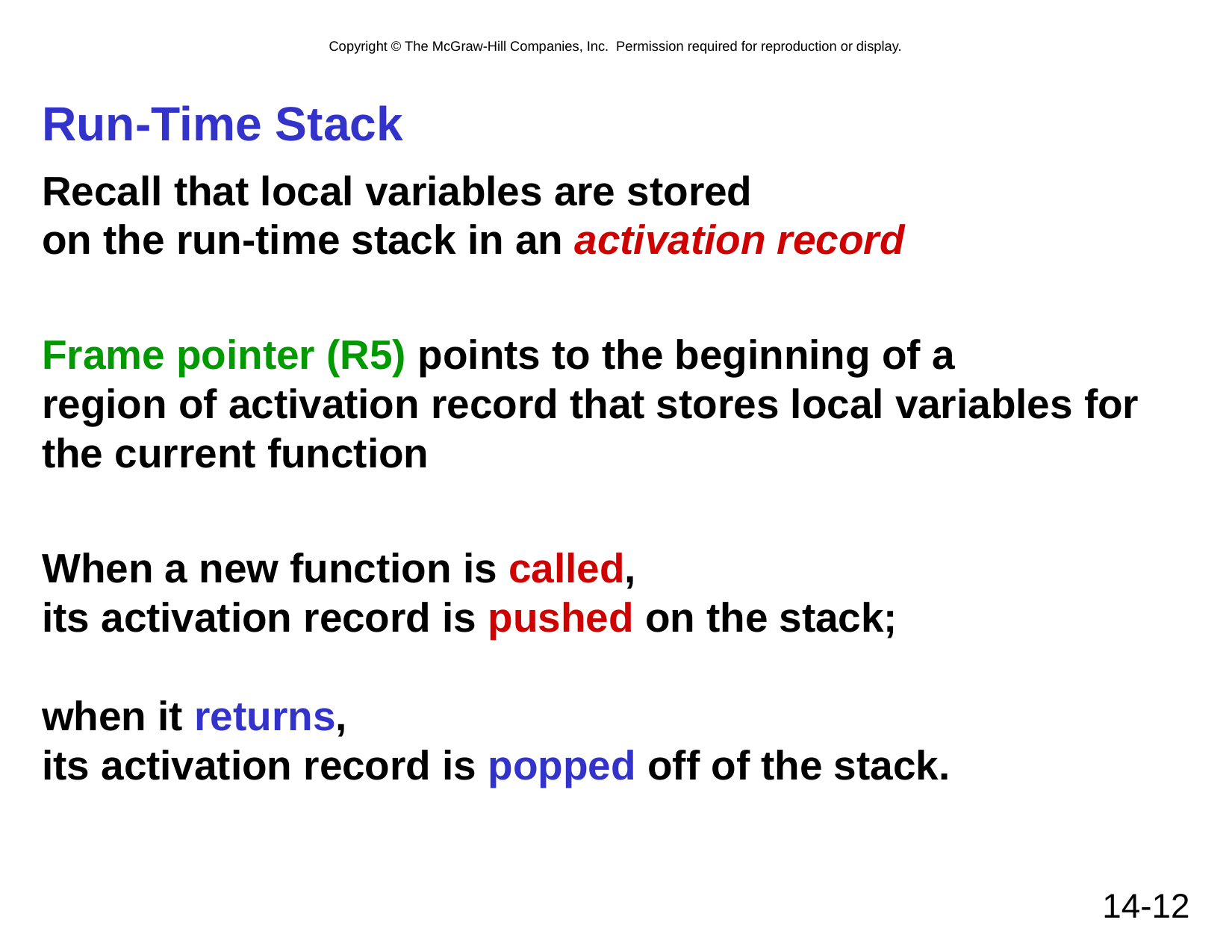

# Run-Time Stack
Recall that local variables are stored
on the run-time stack in an activation record

Frame pointer (R5) points to the beginning of a
region of activation record that stores local variables for
the current function

When a new function is called,
its activation record is pushed on the stack;
when it returns,
its activation record is popped off of the stack.
14-12